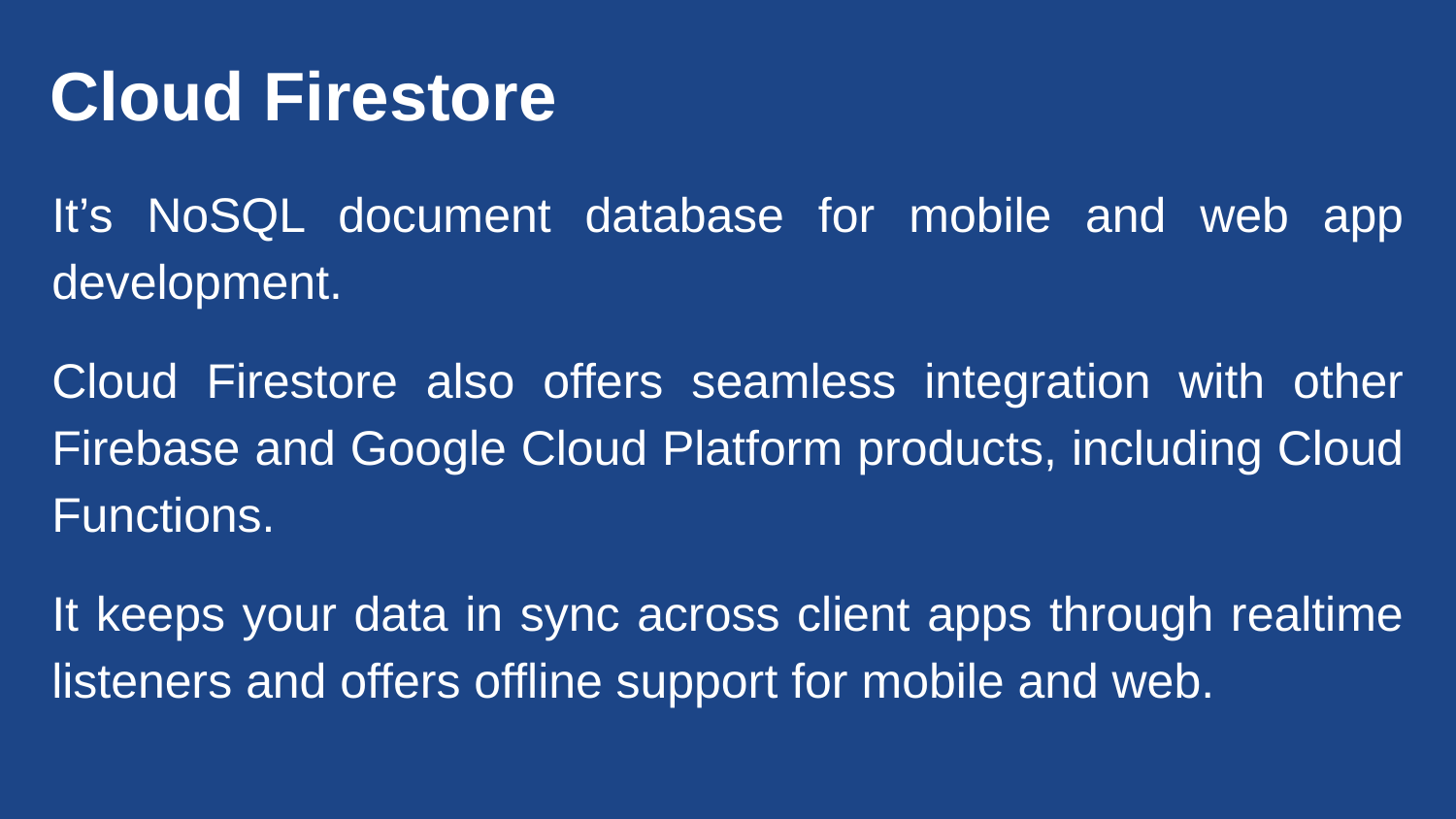

# Cloud Firestore
It’s NoSQL document database for mobile and web app development.
Cloud Firestore also offers seamless integration with other Firebase and Google Cloud Platform products, including Cloud Functions.
It keeps your data in sync across client apps through realtime listeners and offers offline support for mobile and web.